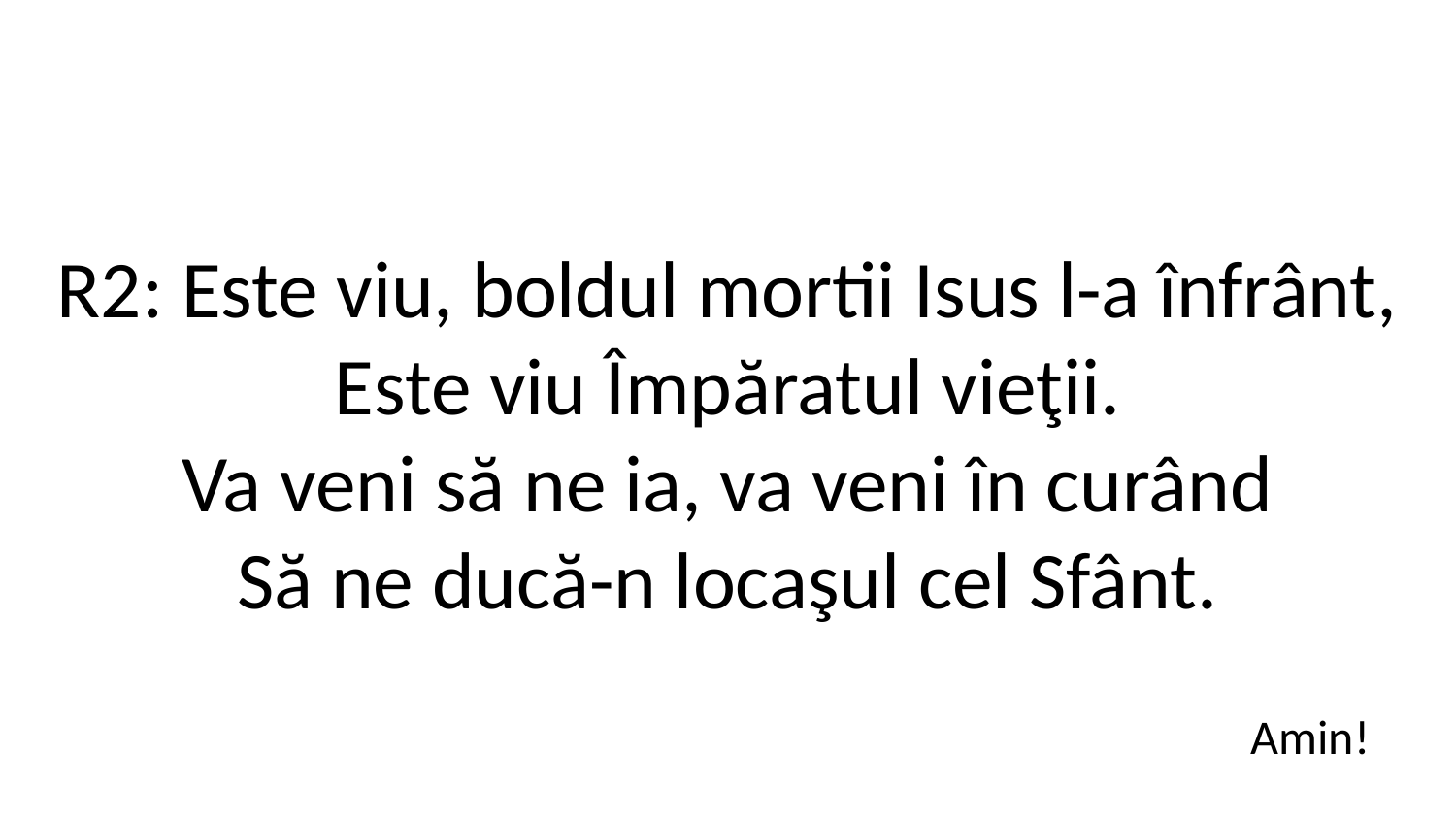

R2: Este viu, boldul mortii Isus l-a înfrânt,
Este viu Împăratul vieţii.
Va veni să ne ia, va veni în curând
Să ne ducă-n locaşul cel Sfânt.

Amin!